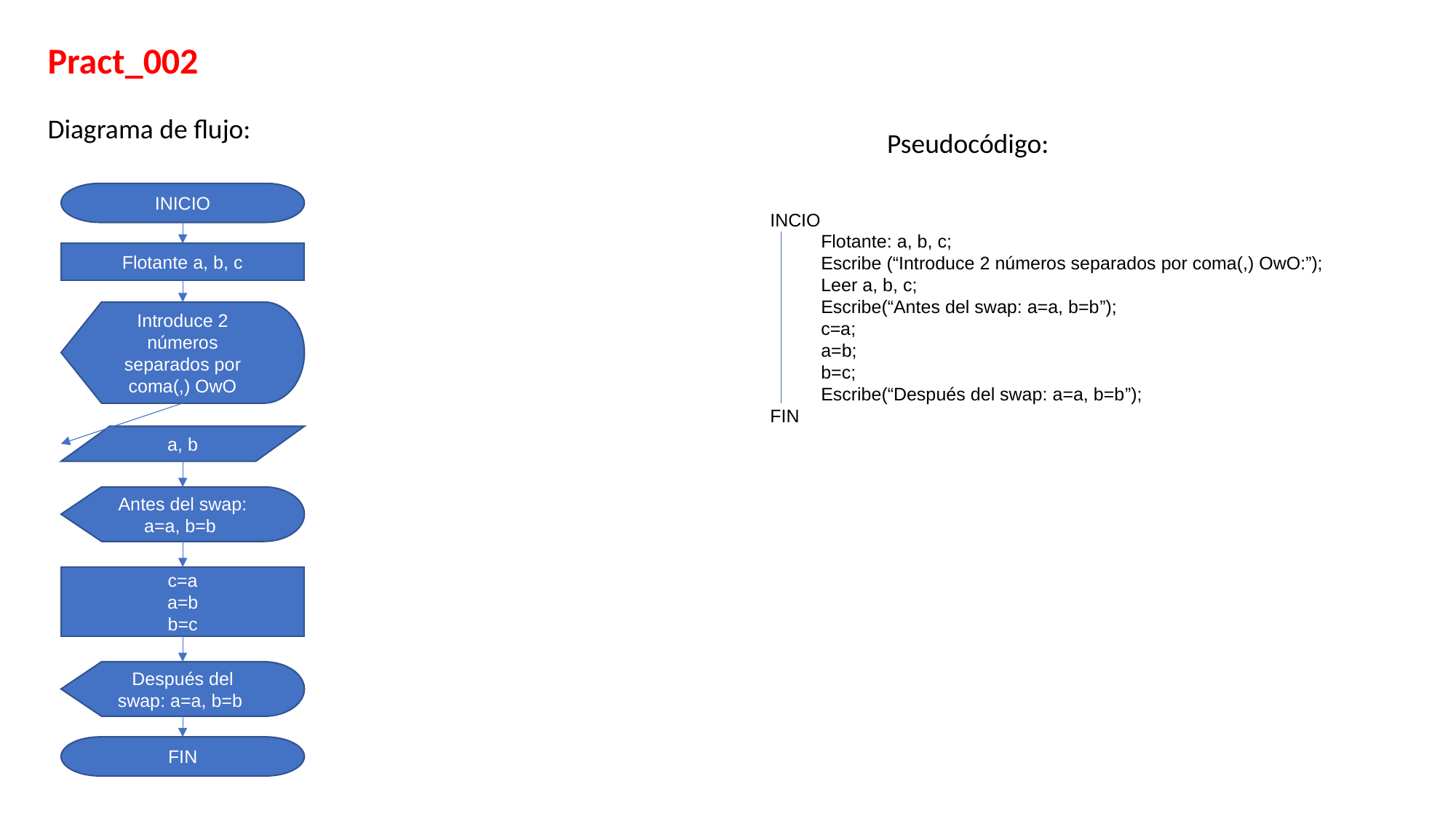

Pract_002
Diagrama de flujo:
Pseudocódigo:
INICIO
INCIO
          Flotante: a, b, c;
          Escribe (“Introduce 2 números separados por coma(,) OwO:”);
          Leer a, b, c;
          Escribe(“Antes del swap: a=a, b=b”);
          c=a;
          a=b;
          b=c;
          Escribe(“Después del swap: a=a, b=b”);
FIN
Flotante a, b, c
Introduce 2 números separados por coma(,) OwO
a, b
Antes del swap: a=a, b=b
c=a
a=b
b=c
Después del swap: a=a, b=b
FIN